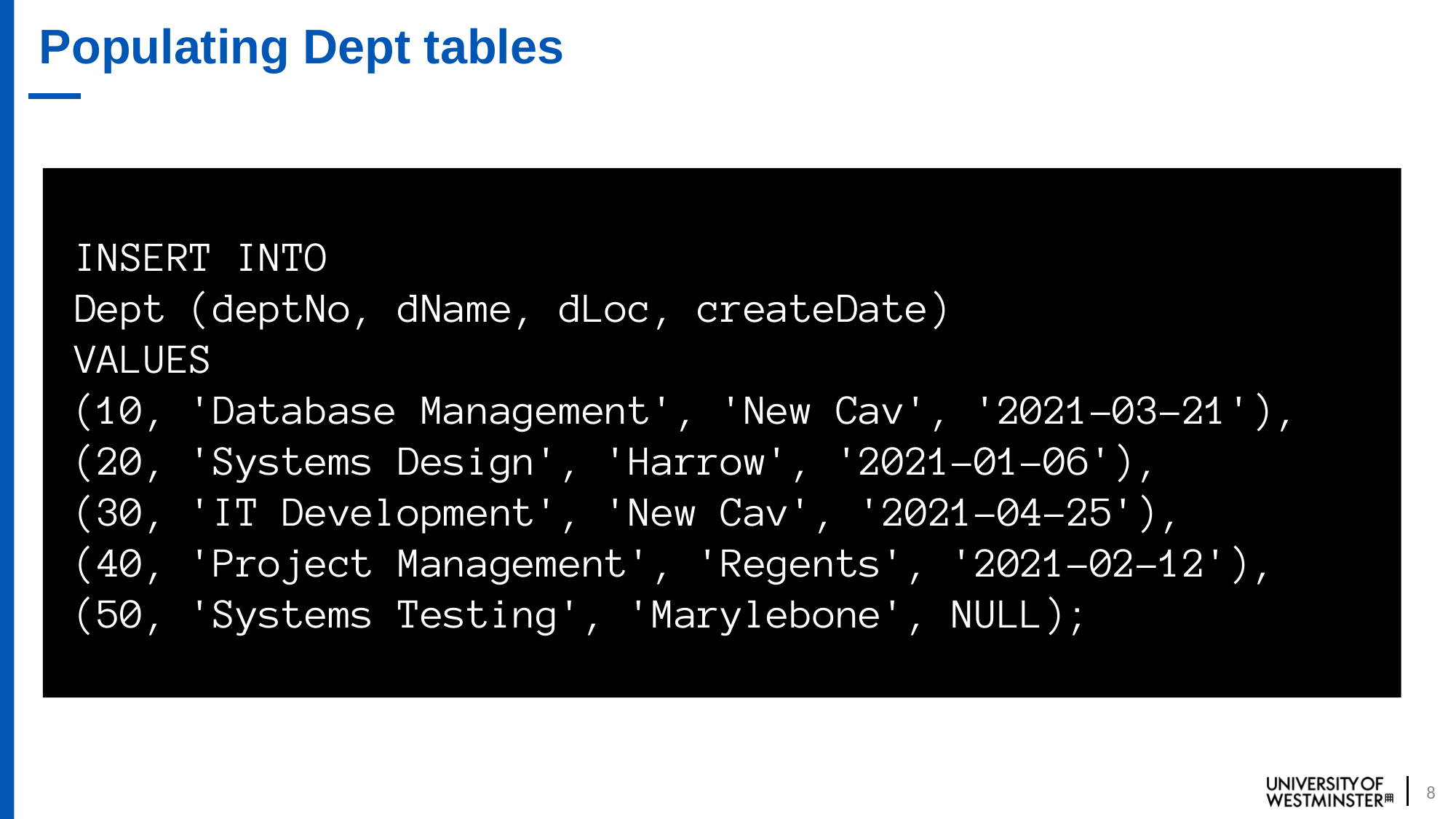

# Populating Dept tables
INSERT INTO
Dept (deptNo, dName, dLoc, createDate)
VALUES
(10, 'Database Management', 'New Cav', '2021-03-21'),
(20, 'Systems Design', 'Harrow', '2021-01-06'),
(30, 'IT Development', 'New Cav', '2021-04-25'),
(40, 'Project Management', 'Regents', '2021-02-12'),
(50, 'Systems Testing', 'Marylebone', NULL);
8